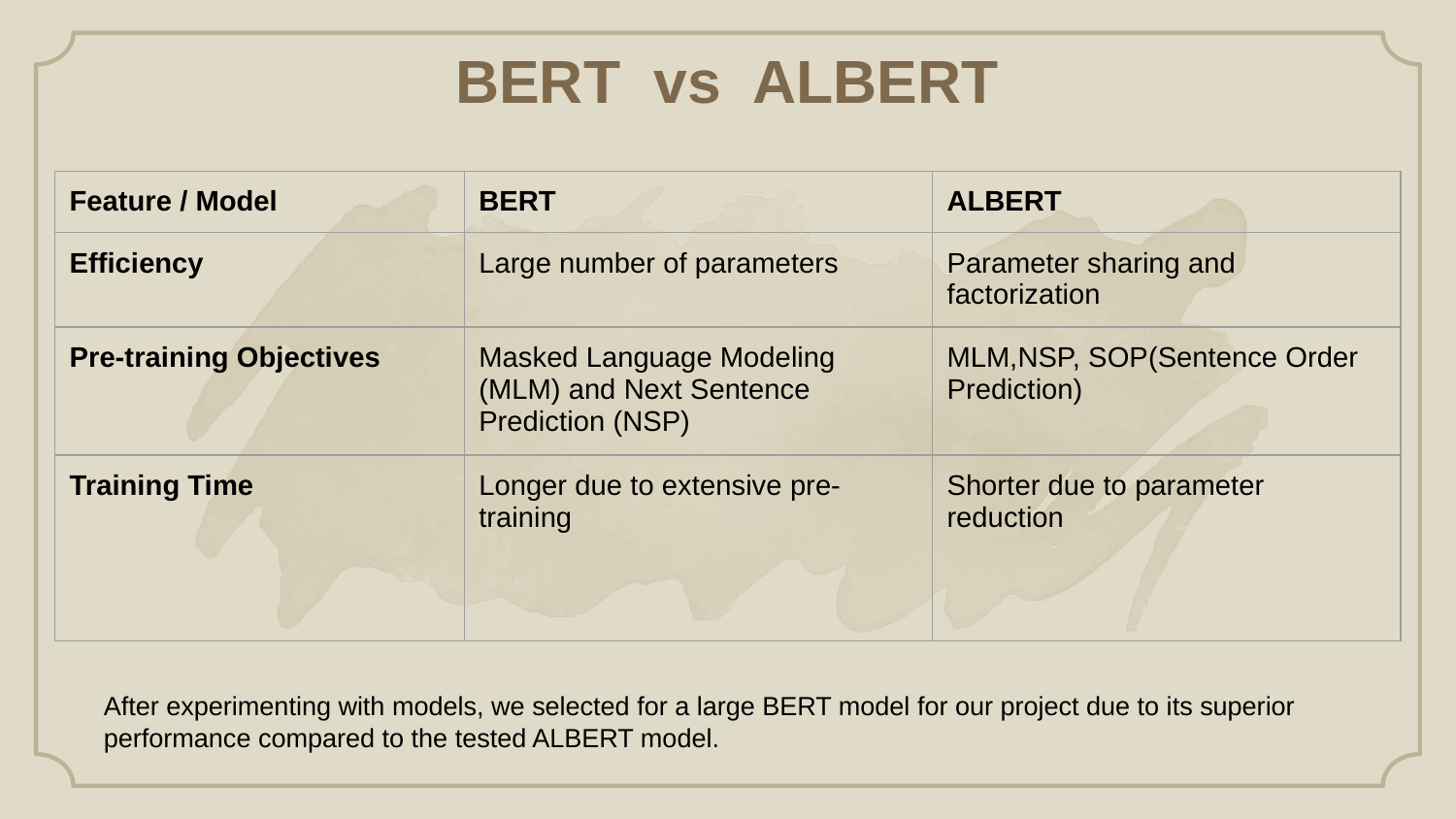

# BERT  vs  ALBERT
| Feature / Model | BERT | ALBERT |
| --- | --- | --- |
| Efficiency | Large number of parameters | Parameter sharing and factorization |
| Pre-training Objectives | Masked Language Modeling (MLM) and Next Sentence Prediction (NSP) | MLM,NSP, SOP(Sentence Order Prediction) |
| Training Time | Longer due to extensive pre-training | Shorter due to parameter reduction |
After experimenting with models, we selected for a large BERT model for our project due to its superior performance compared to the tested ALBERT model.